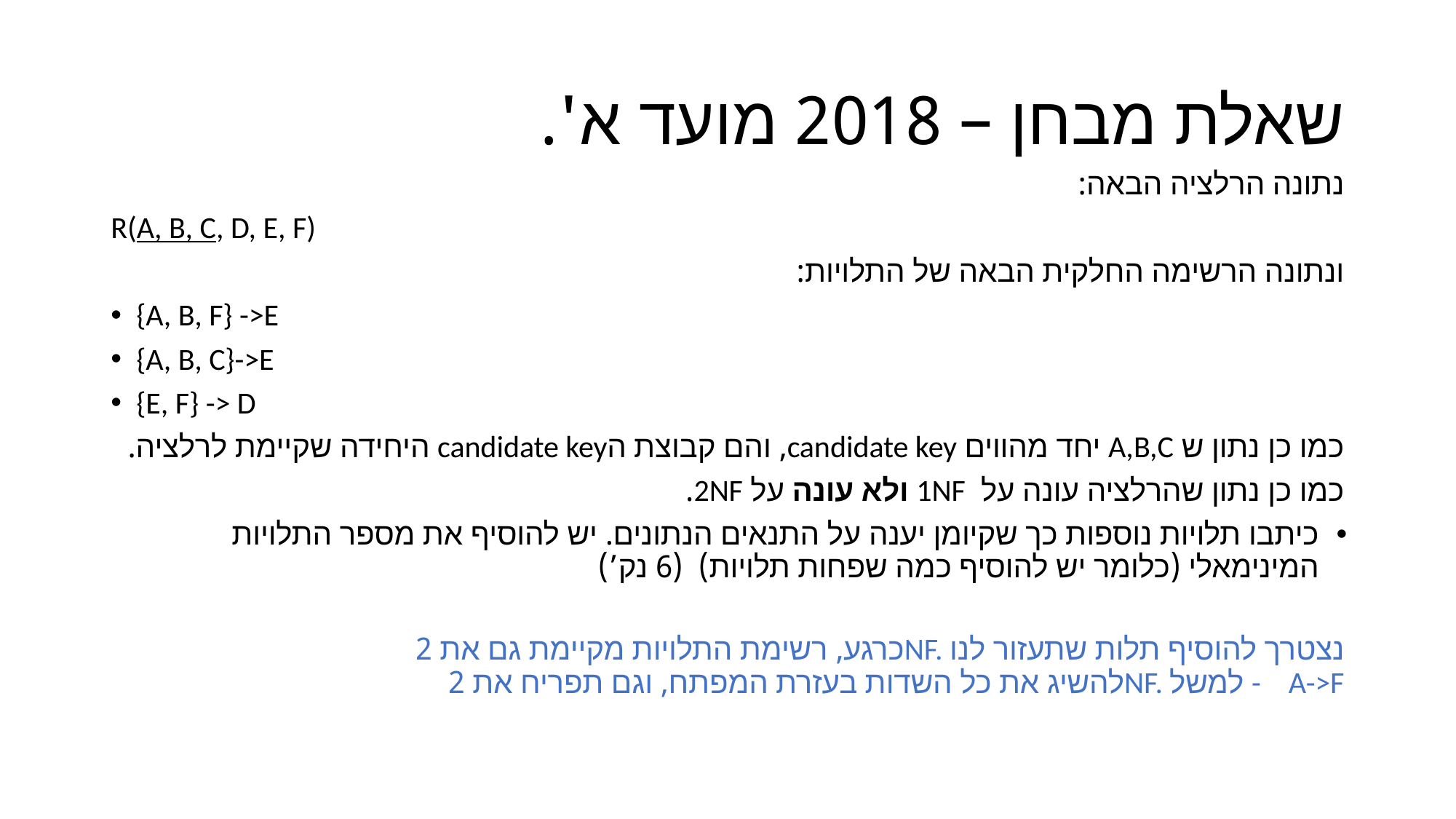

# שאלת מבחן – 2018 מועד א'.
נתונה הרלציה הבאה:
R(A, B, C, D, E, F)
ונתונה הרשימה החלקית הבאה של התלויות:
{A, B, F} ->E
{A, B, C}->E
{E, F} -> D
כמו כן נתון ש A,B,C יחד מהווים candidate key, והם קבוצת הcandidate key היחידה שקיימת לרלציה.
כמו כן נתון שהרלציה עונה על  1NF ולא עונה על 2NF.
כיתבו תלויות נוספות כך שקיומן יענה על התנאים הנתונים. יש להוסיף את מספר התלויות המינימאלי (כלומר יש להוסיף כמה שפחות תלויות)  (6 נק’)

כרגע, רשימת התלויות מקיימת גם את 2NF. נצטרך להוסיף תלות שתעזור לנו להשיג את כל השדות בעזרת המפתח, וגם תפריח את 2NF. למשל -    A->F